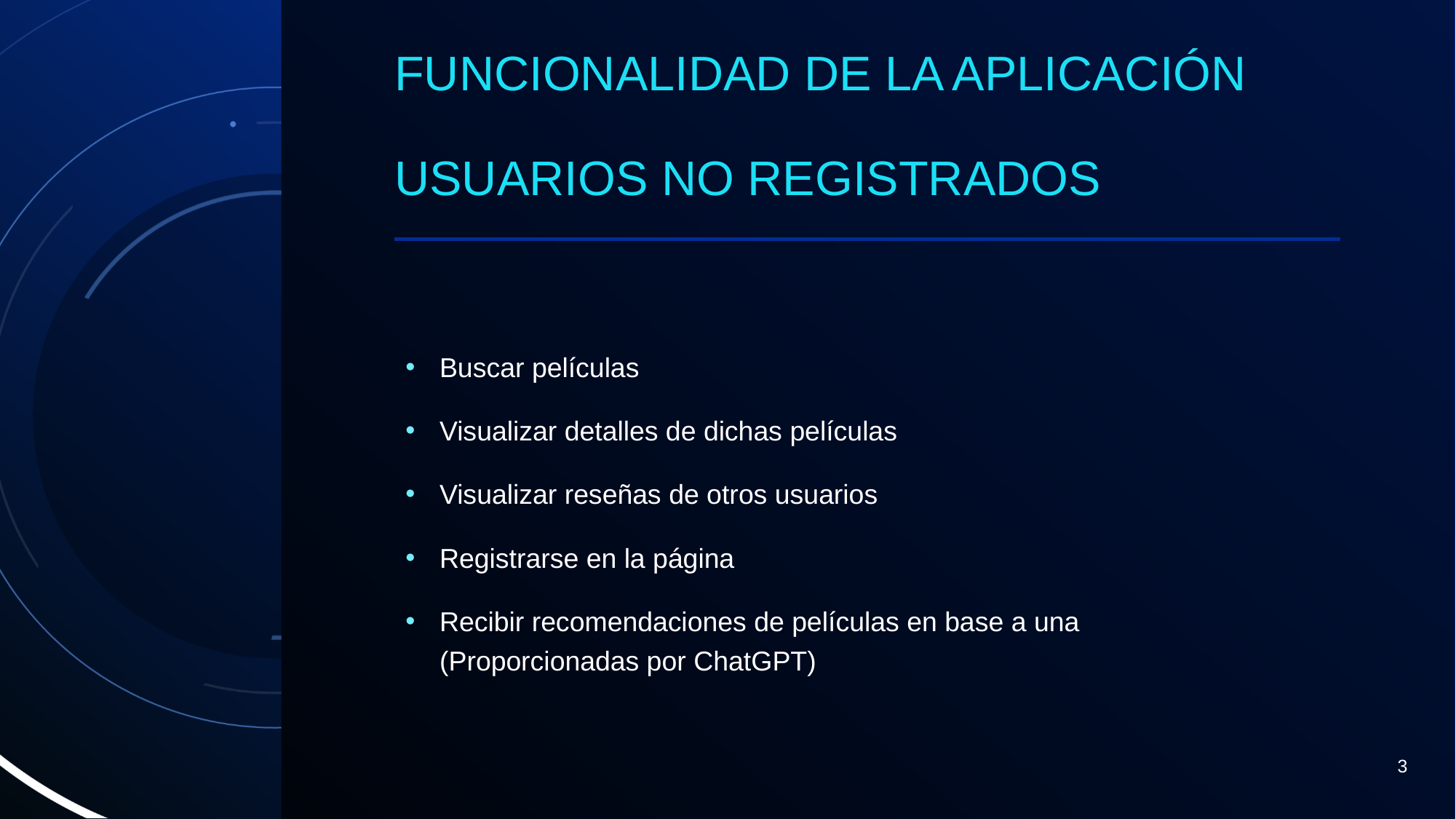

# Funcionalidad de la aplicación Usuarios no registrados
Buscar películas
Visualizar detalles de dichas películas
Visualizar reseñas de otros usuarios
Registrarse en la página
Recibir recomendaciones de películas en base a una (Proporcionadas por ChatGPT)
3